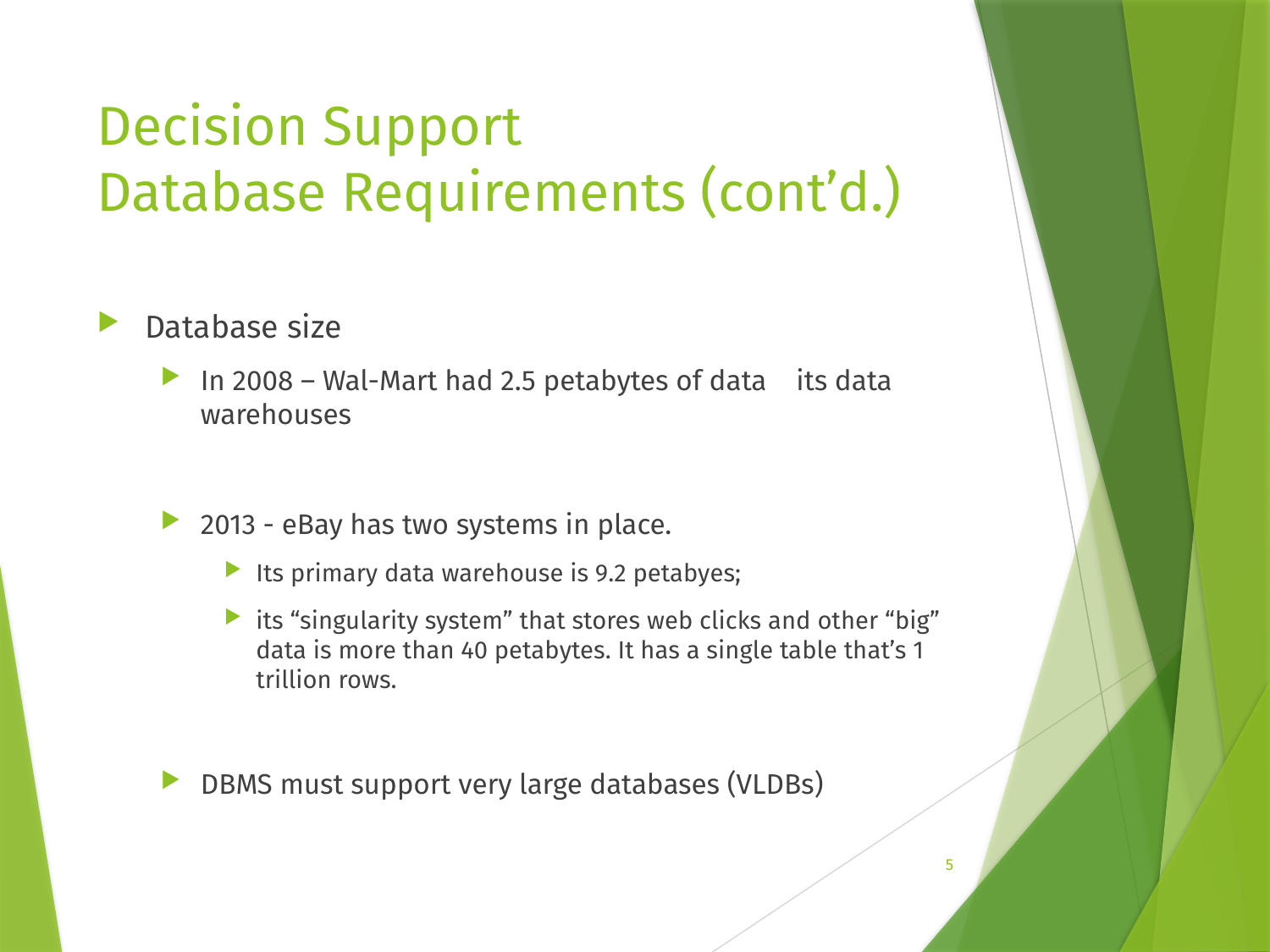

# Decision Support Database Requirements (cont’d.)
Database size
In 2008 – Wal-Mart had 2.5 petabytes of data    its data warehouses

2013 - eBay has two systems in place.
Its primary data warehouse is 9.2 petabyes;
its “singularity system” that stores web clicks and other “big” data is more than 40 petabytes. It has a single table that’s 1 trillion rows.

DBMS must support very large databases (VLDBs)
5